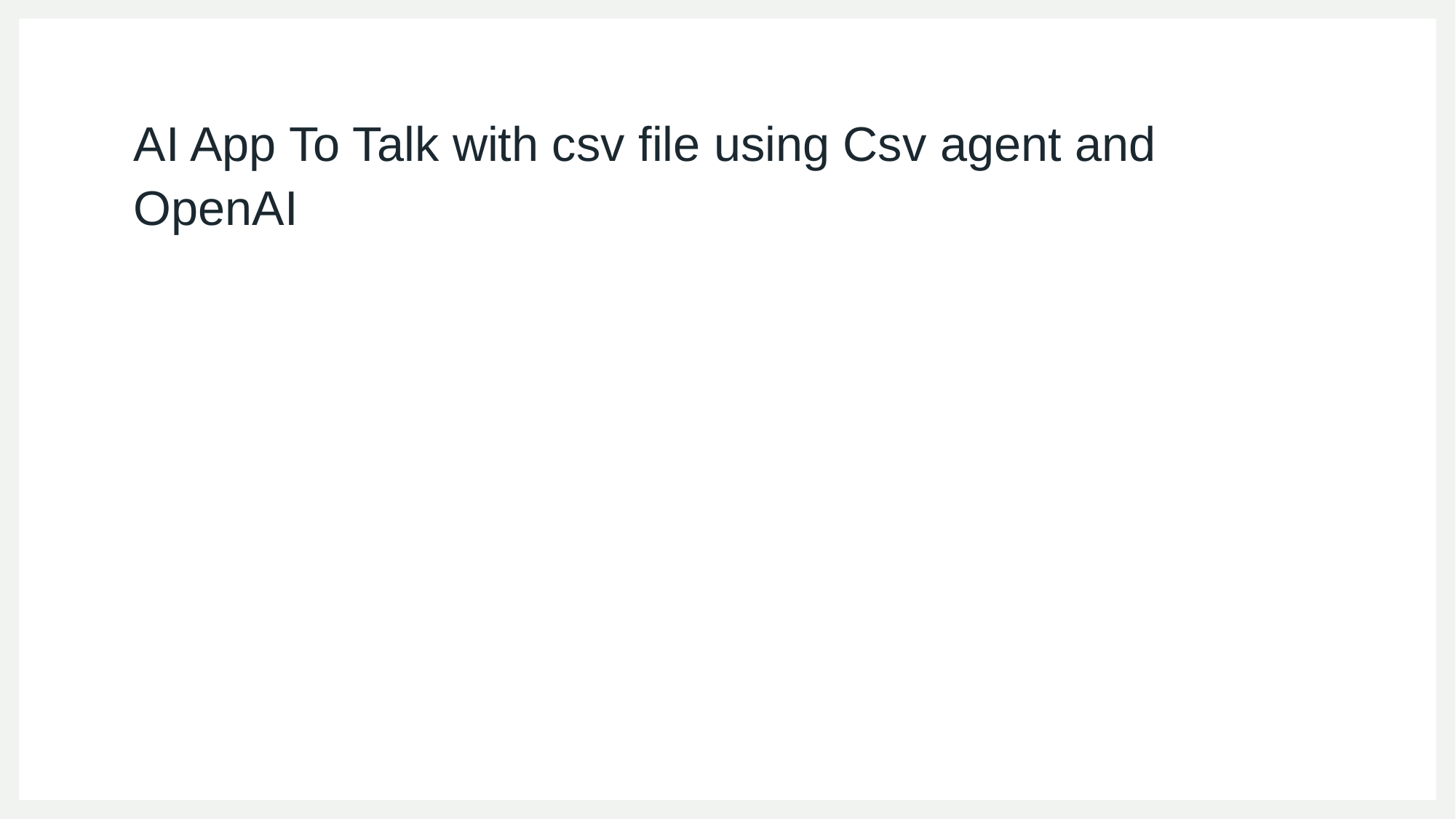

# AI App To Talk with csv file using Csv agent and OpenAI